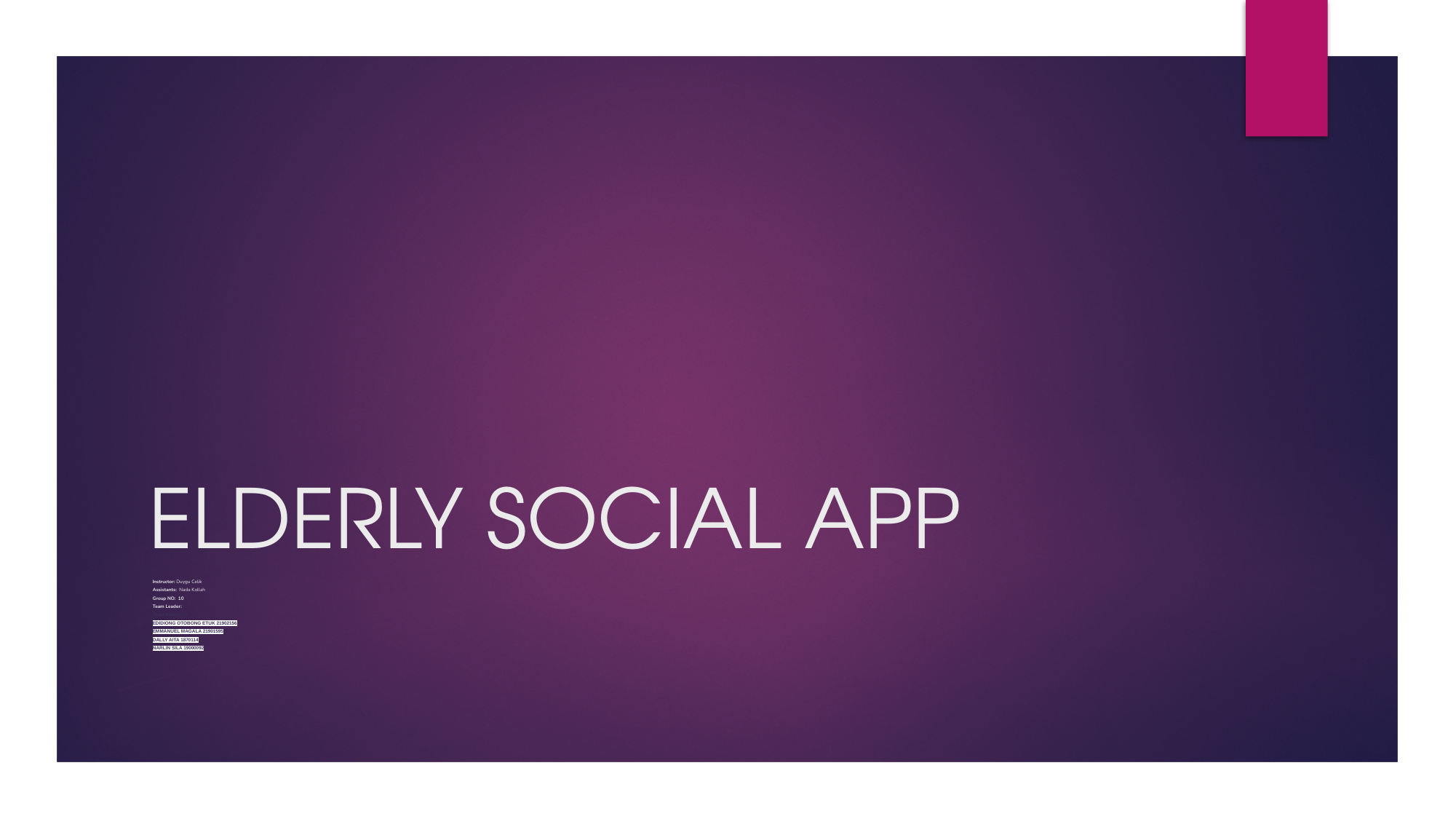

# ELDERLY SOCIAL APP
Instructor: Duygu Celik
Assistants:  Nada Kollah
Group NO:  10
Team Leader:
Team Members:
EDIDIONG OTOBONG ETUK 21902156
EMMANUEL MAGALA 21901595
DALLY AITA 1870114
NARLIN SILA 19000092